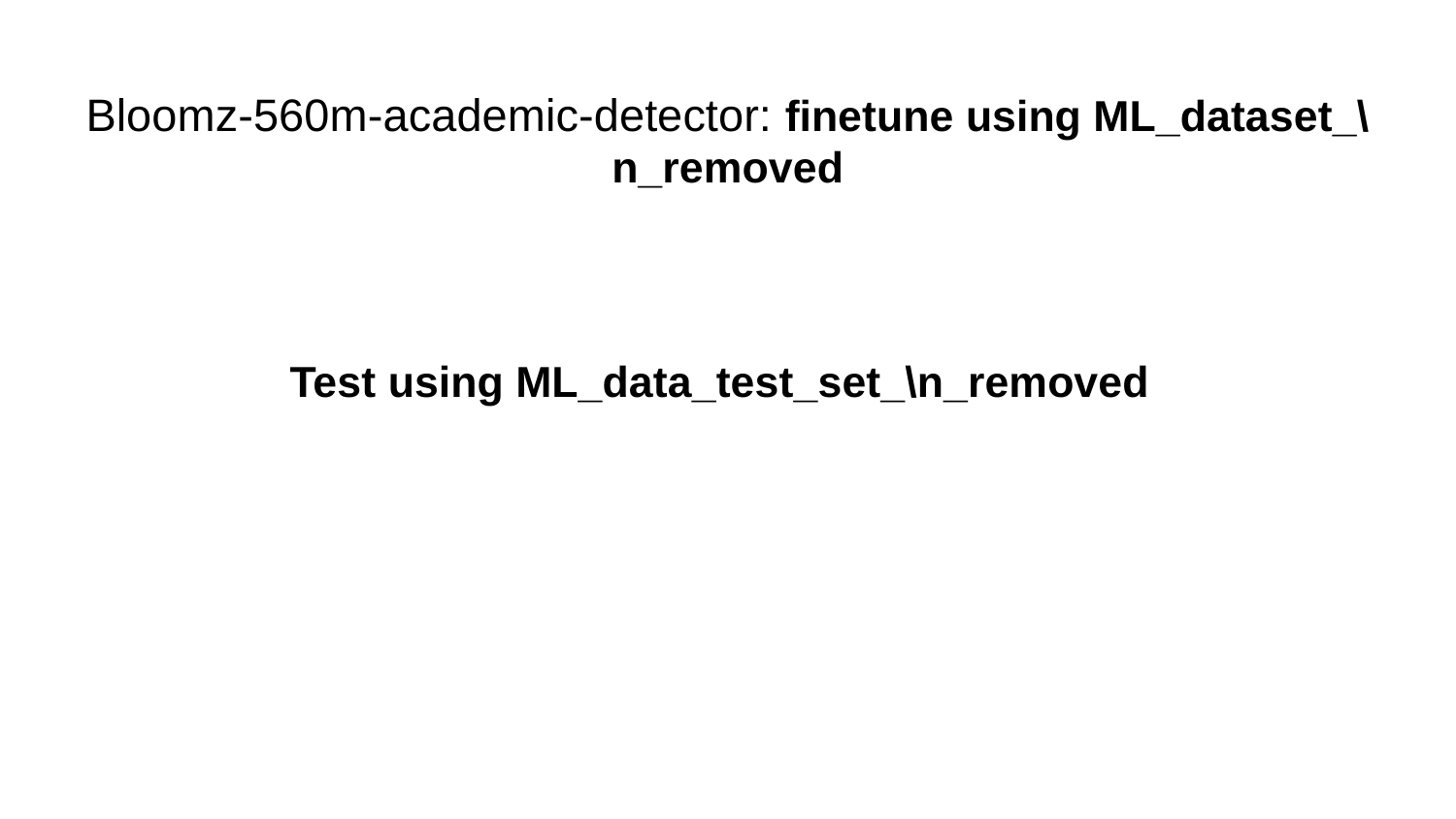

# Bloomz-560m-academic-detector: finetune using ML_dataset_\n_removed

Test using ML_data_test_set_\n_removed